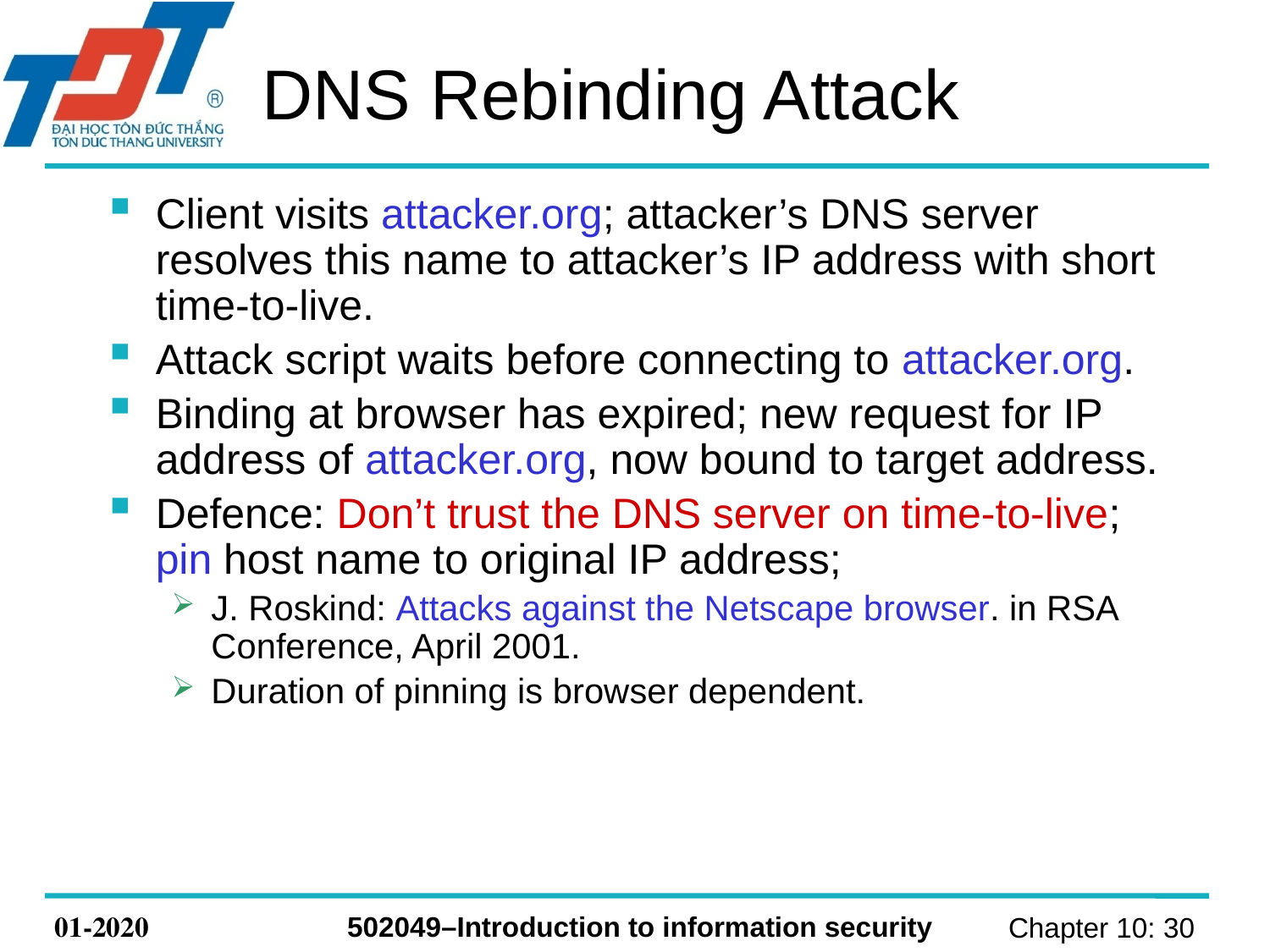

# DNS Rebinding Attack
Client visits attacker.org; attacker’s DNS server resolves this name to attacker’s IP address with short time-to-live.
Attack script waits before connecting to attacker.org.
Binding at browser has expired; new request for IP address of attacker.org, now bound to target address.
Defence: Don’t trust the DNS server on time-to-live; pin host name to original IP address;
J. Roskind: Attacks against the Netscape browser. in RSA Conference, April 2001.
Duration of pinning is browser dependent.